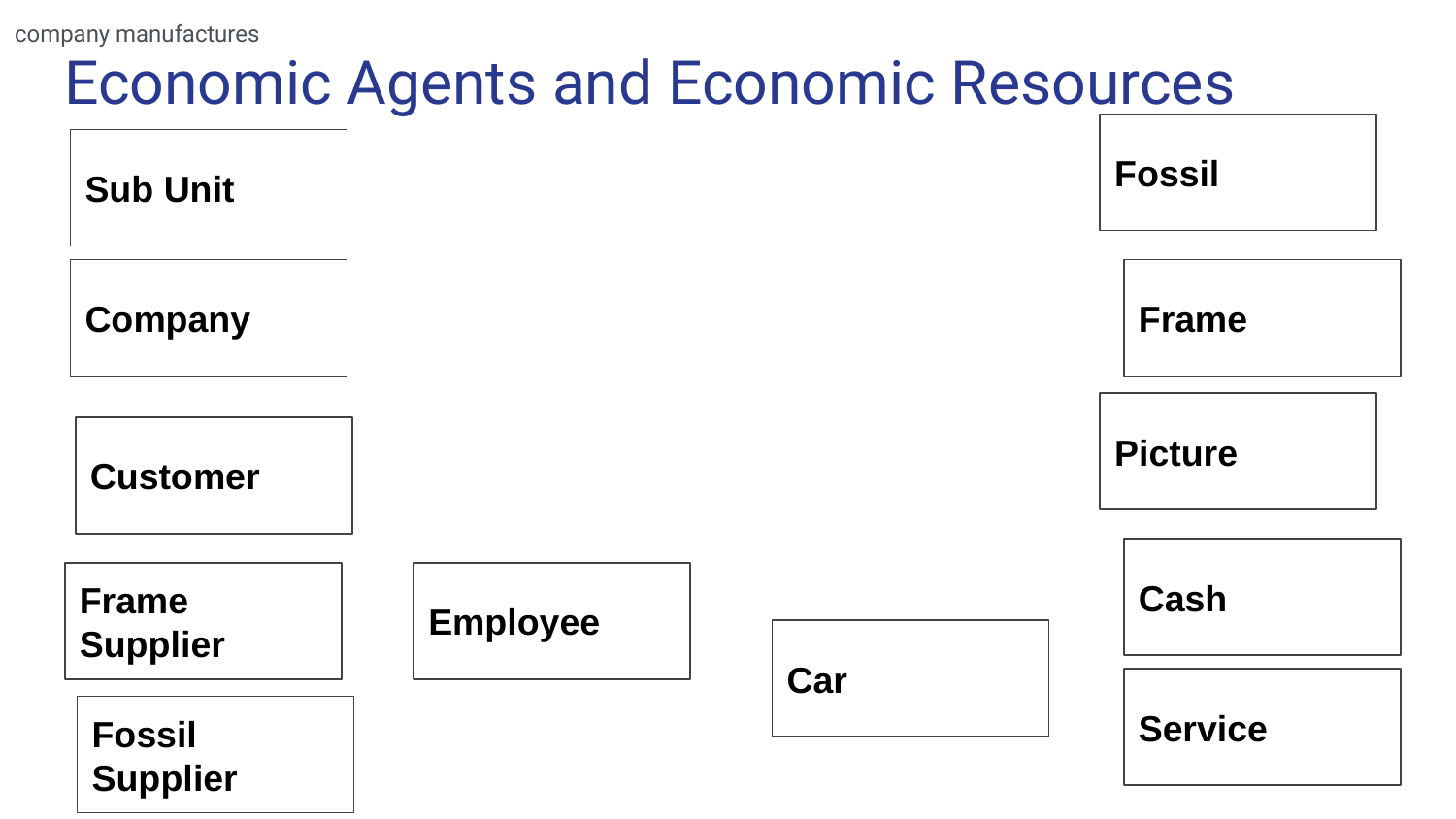

company manufactures
Economic Agents and Economic Resources
Fossil
Sub Unit
Company
Frame
Picture
Customer
Cash
Frame Supplier
Employee
Car
Service
Fossil Supplier